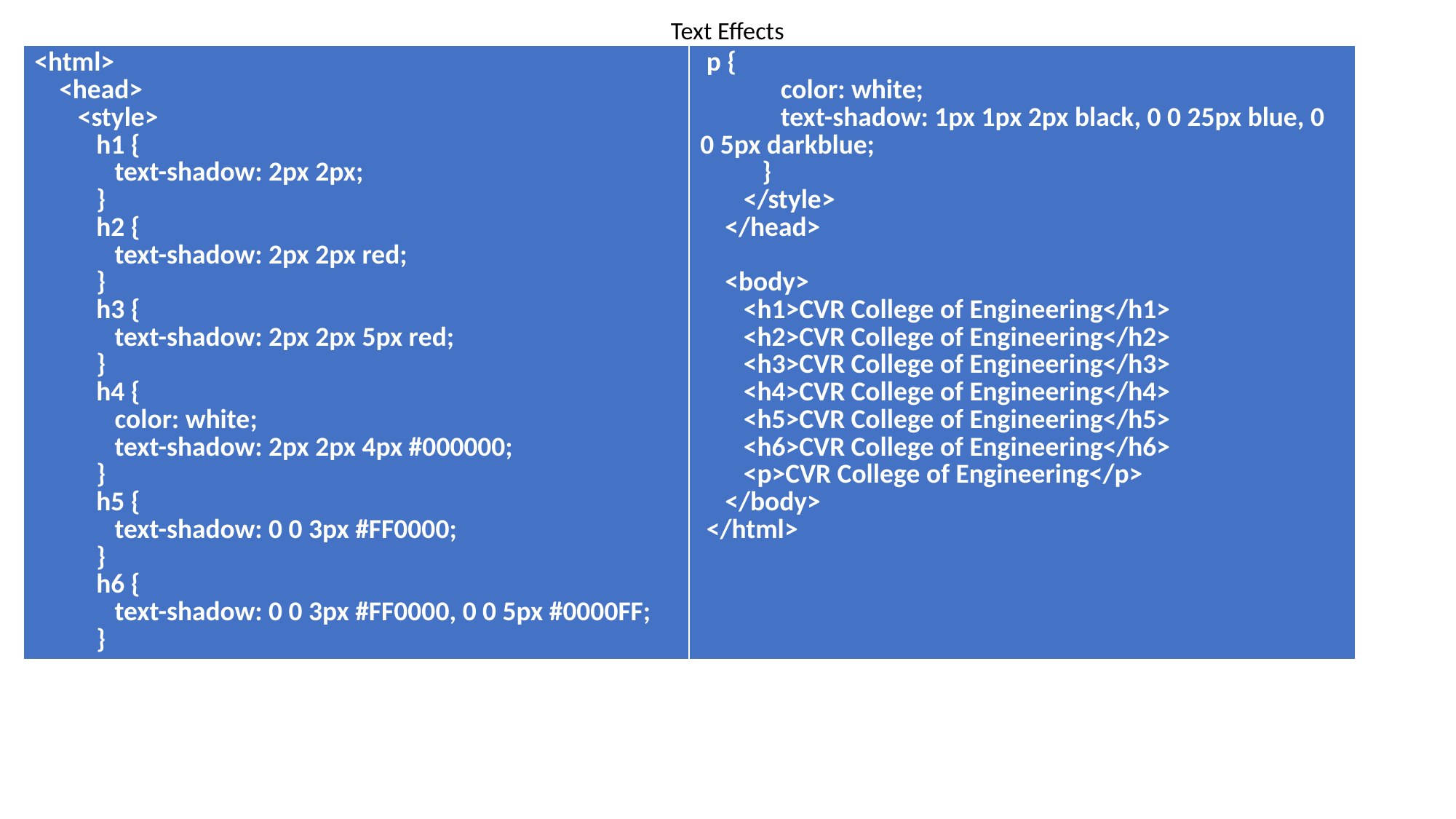

# Text Effects
| <html> <head> <style> h1 { text-shadow: 2px 2px; } h2 { text-shadow: 2px 2px red; } h3 { text-shadow: 2px 2px 5px red; } h4 { color: white; text-shadow: 2px 2px 4px #000000; } h5 { text-shadow: 0 0 3px #FF0000; } h6 { text-shadow: 0 0 3px #FF0000, 0 0 5px #0000FF; } | p { color: white; text-shadow: 1px 1px 2px black, 0 0 25px blue, 0 0 5px darkblue; } </style> </head> <body> <h1>CVR College of Engineering</h1> <h2>CVR College of Engineering</h2> <h3>CVR College of Engineering</h3> <h4>CVR College of Engineering</h4> <h5>CVR College of Engineering</h5> <h6>CVR College of Engineering</h6> <p>CVR College of Engineering</p> </body> </html> |
| --- | --- |